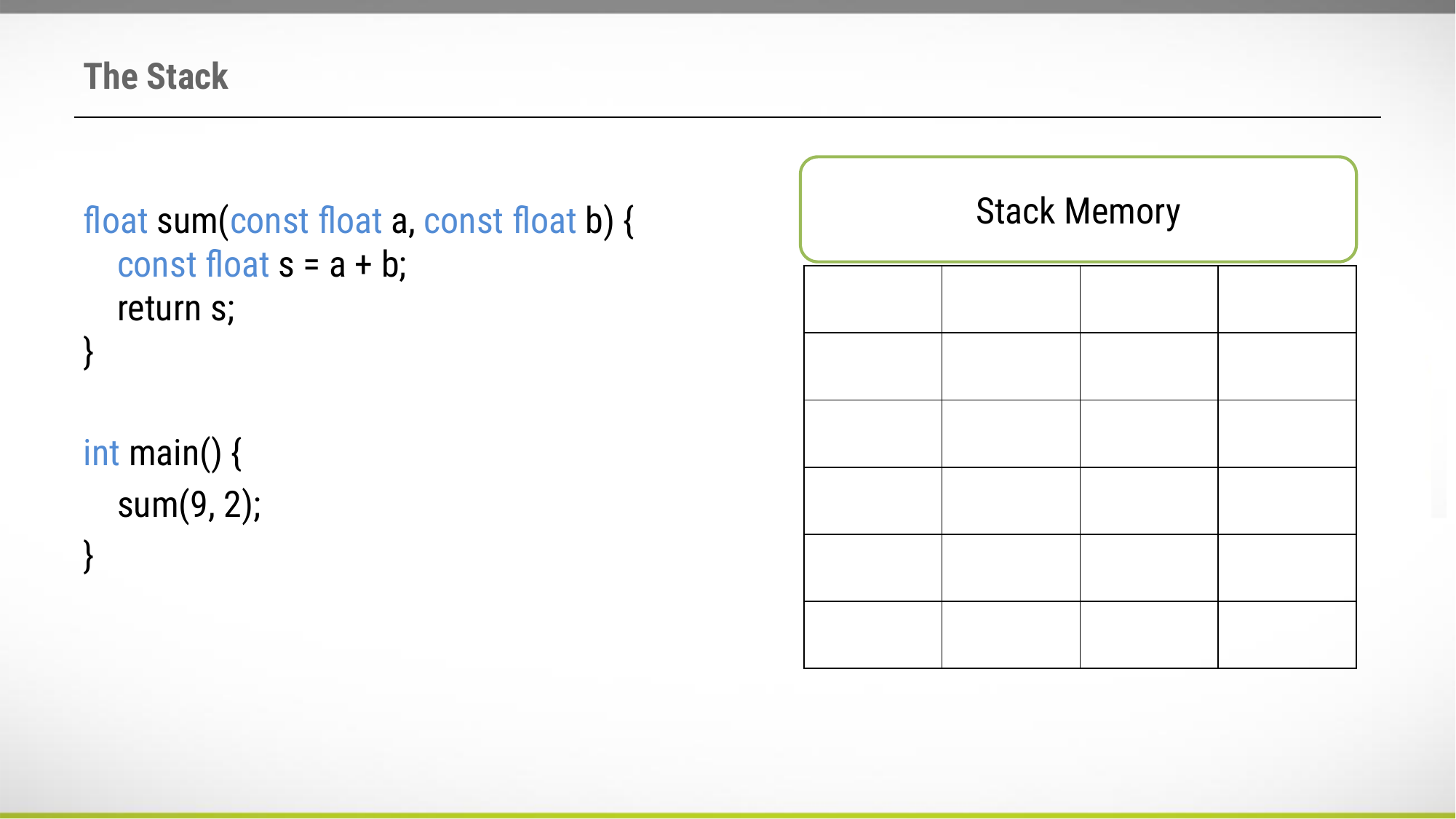

# The Stack
Stack Memory
float sum(const float a, const float b) {
    const float s = a + b;
    return s;
}

int main() {
    sum(9, 2);
}
|  |  |  |  |
| --- | --- | --- | --- |
|  |  |  |  |
|  |  |  |  |
|  |  |  |  |
|  |  |  |  |
|  |  |  |  |